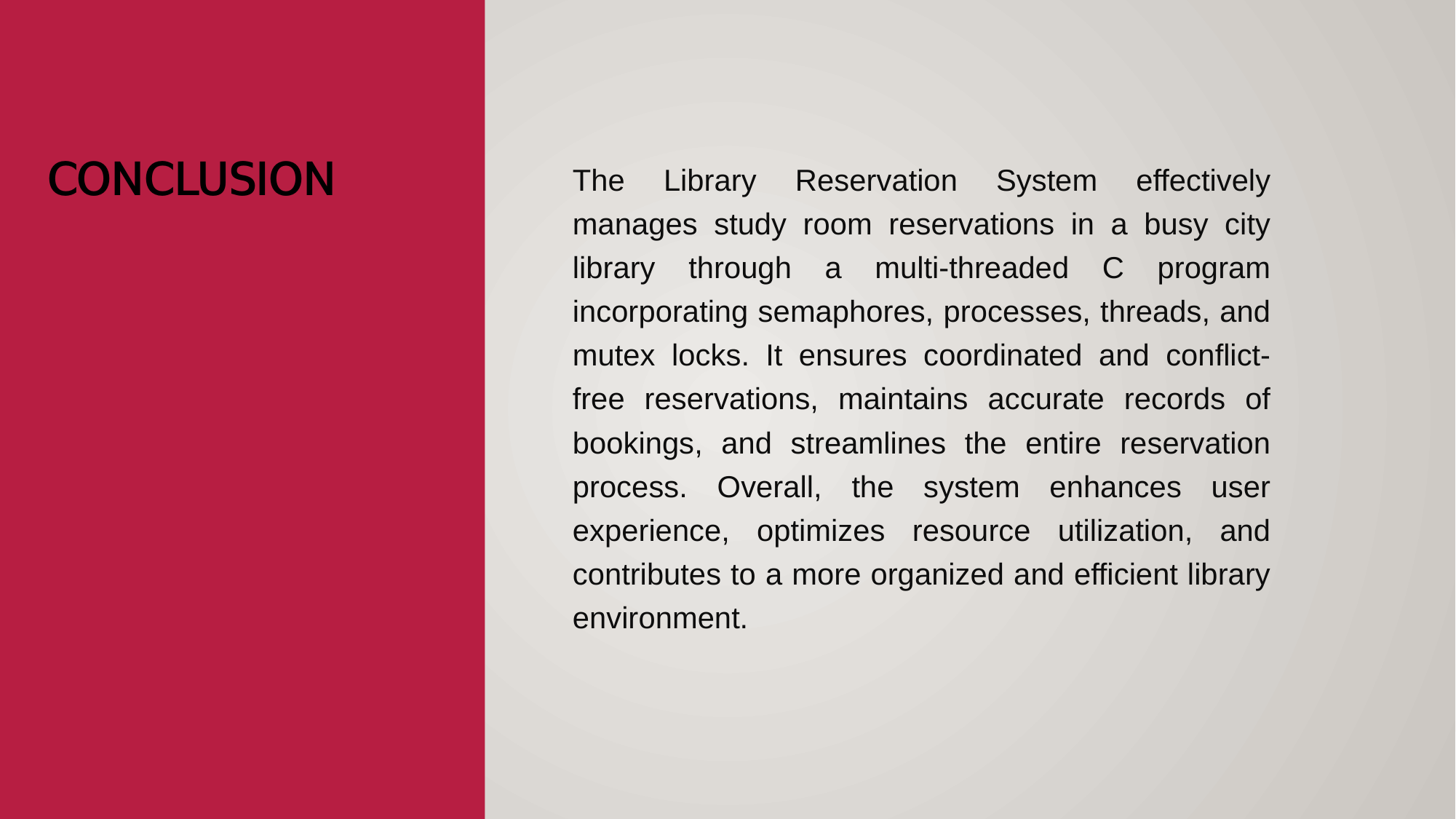

# Conclusion
The Library Reservation System effectively manages study room reservations in a busy city library through a multi-threaded C program incorporating semaphores, processes, threads, and mutex locks. It ensures coordinated and conflict-free reservations, maintains accurate records of bookings, and streamlines the entire reservation process. Overall, the system enhances user experience, optimizes resource utilization, and contributes to a more organized and efficient library environment.